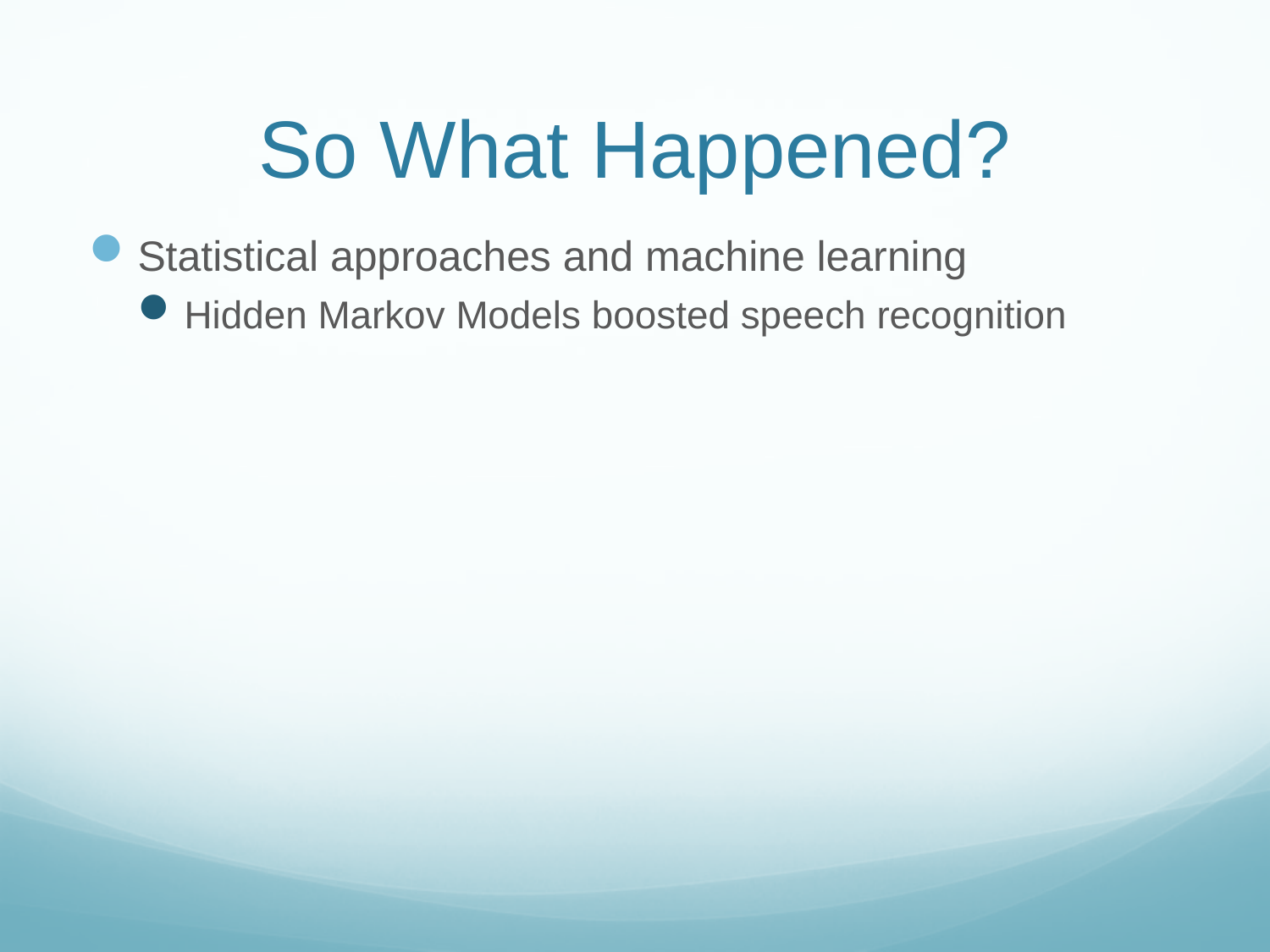

# So What Happened?
Statistical approaches and machine learning
Hidden Markov Models boosted speech recognition